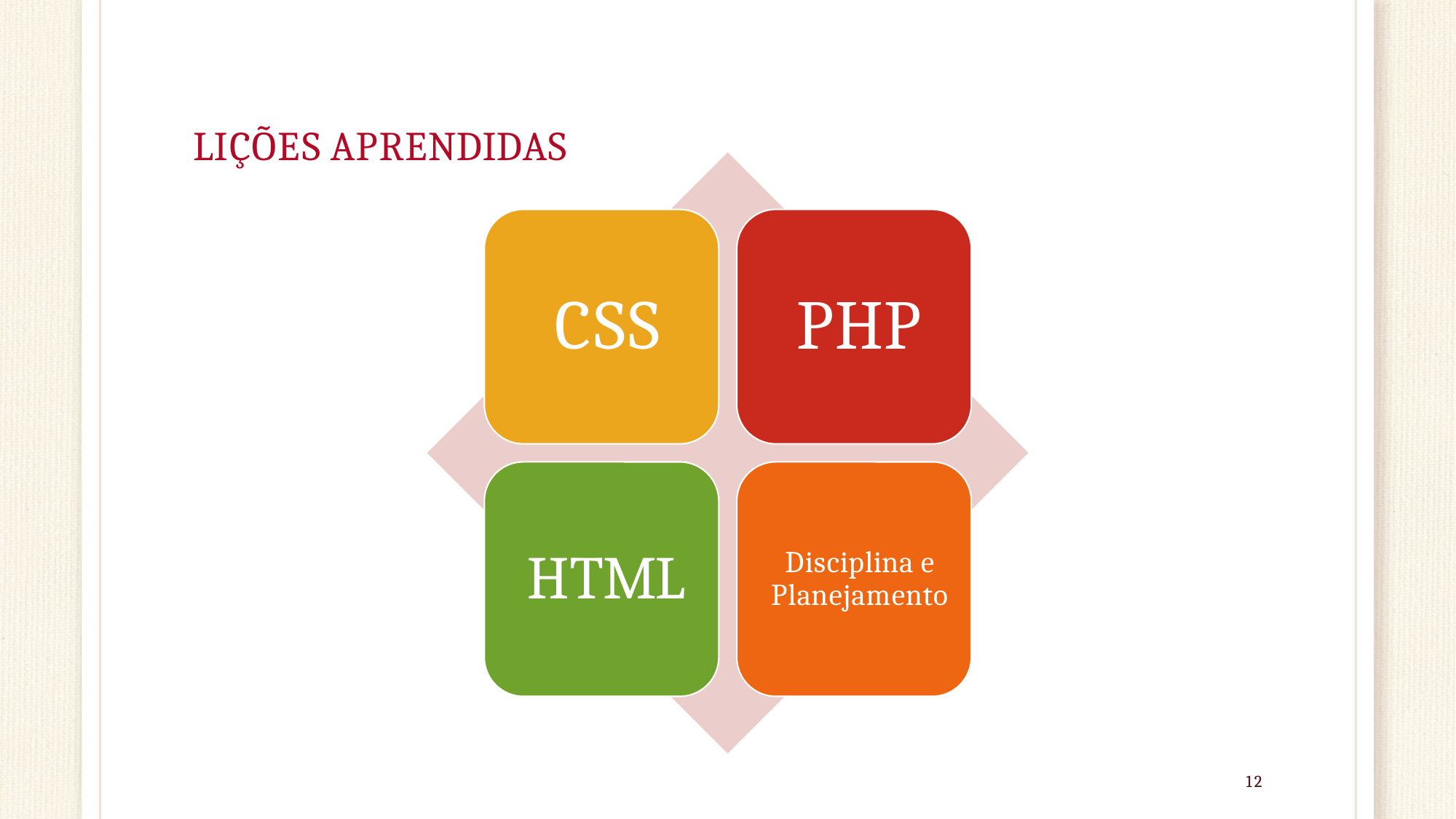

# LIÇÕES APRENDIDAS
CSS
PHP
HTML
Disciplina e Planejamento
12